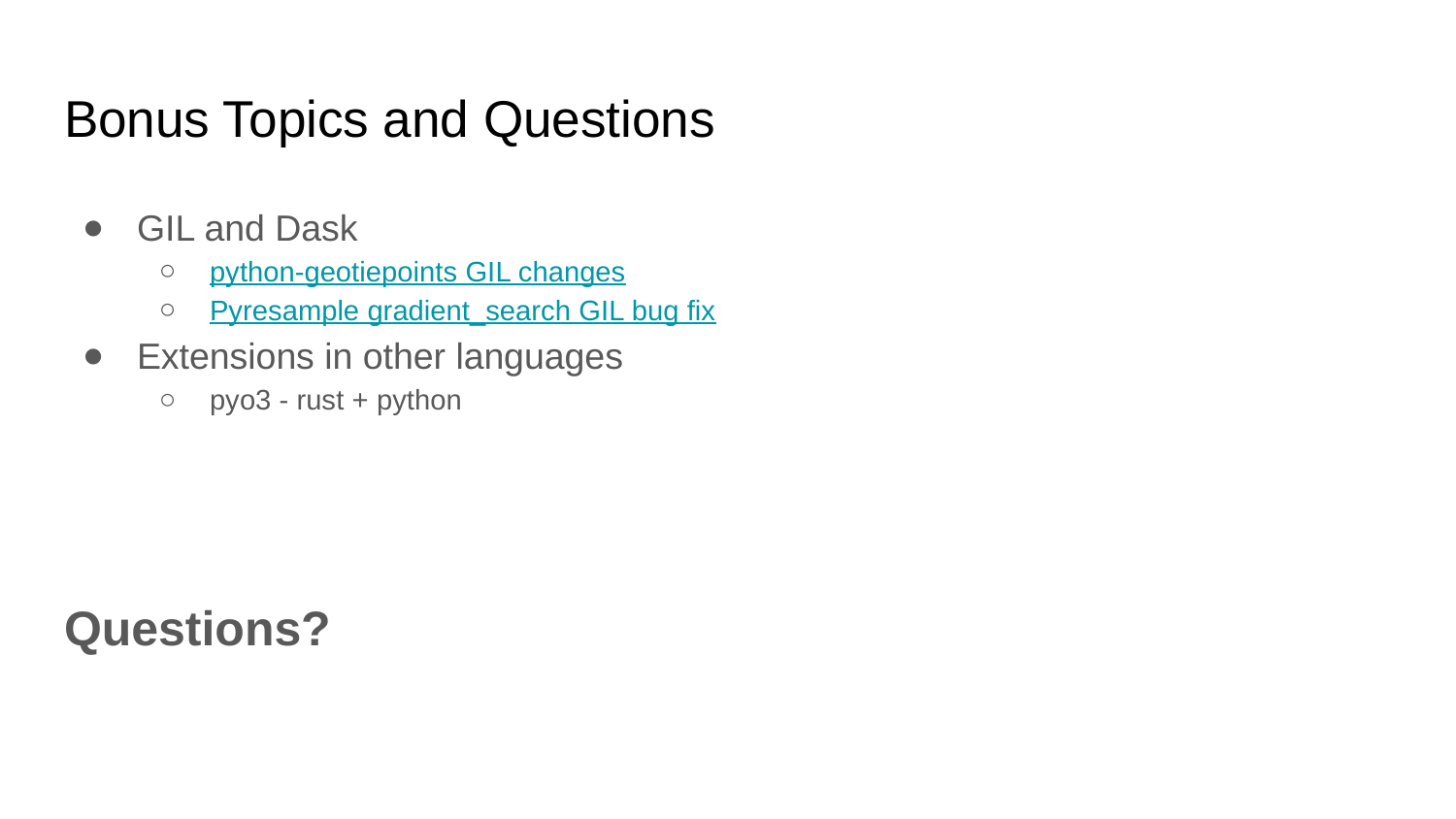

# Bonus Topics and Questions
GIL and Dask
python-geotiepoints GIL changes
Pyresample gradient_search GIL bug fix
Extensions in other languages
pyo3 - rust + python

Questions?